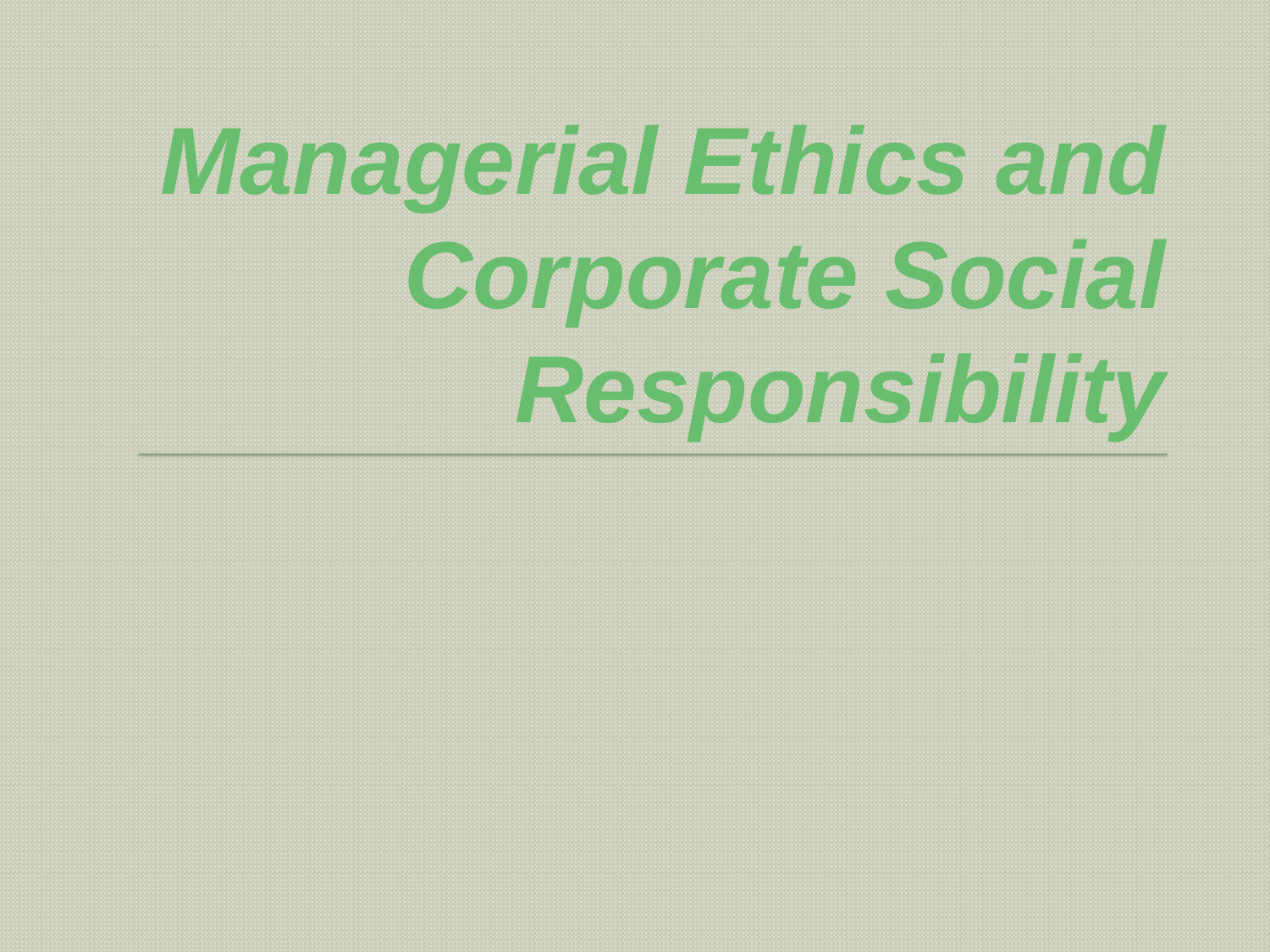

# Managerial Ethics and Corporate Social Responsibility